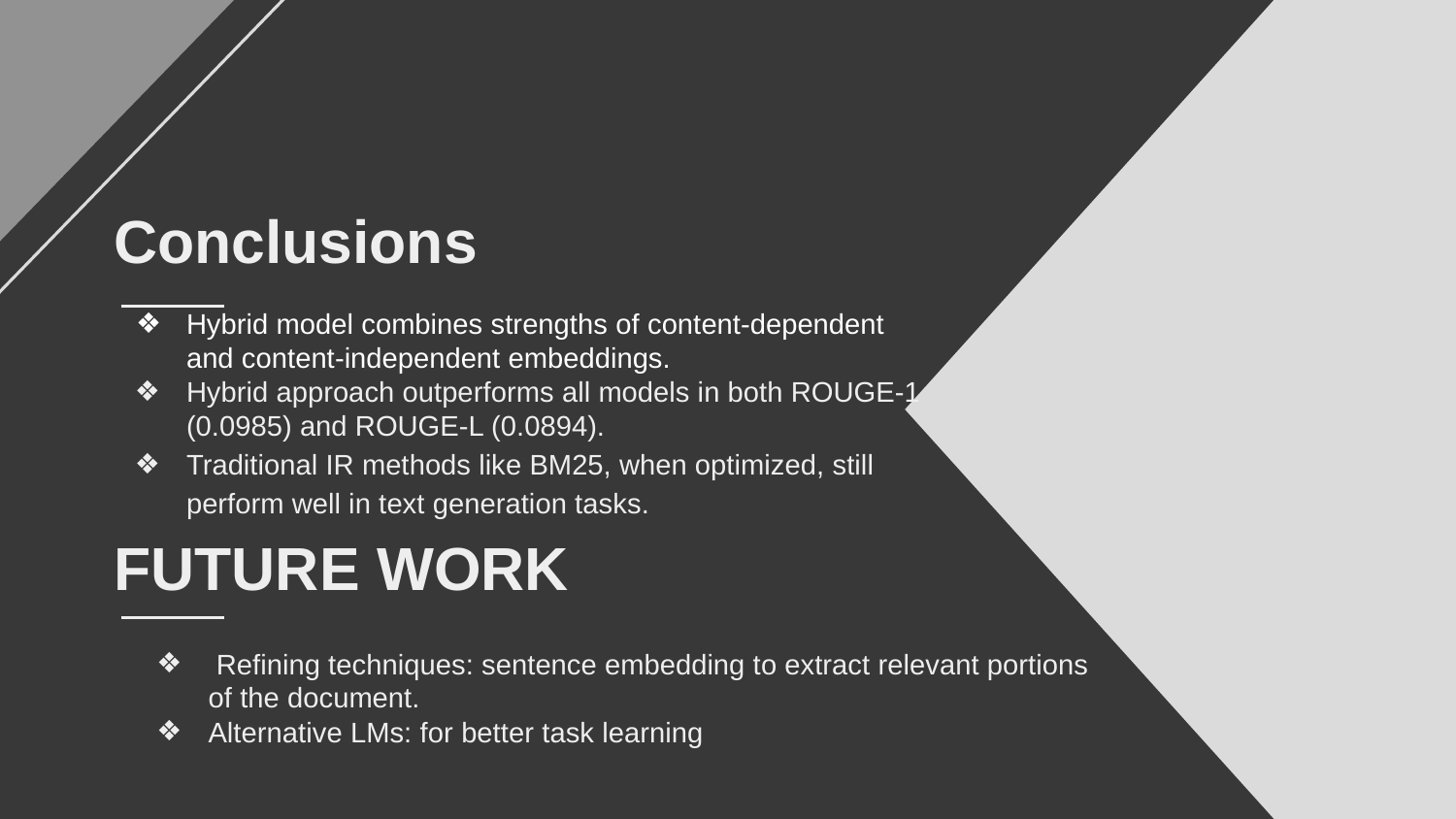

# Conclusions
Hybrid model combines strengths of content-dependent and content-independent embeddings.
Hybrid approach outperforms all models in both ROUGE-1 (0.0985) and ROUGE-L (0.0894).
Traditional IR methods like BM25, when optimized, still perform well in text generation tasks.
FUTURE WORK
 Refining techniques: sentence embedding to extract relevant portions of the document.
Alternative LMs: for better task learning